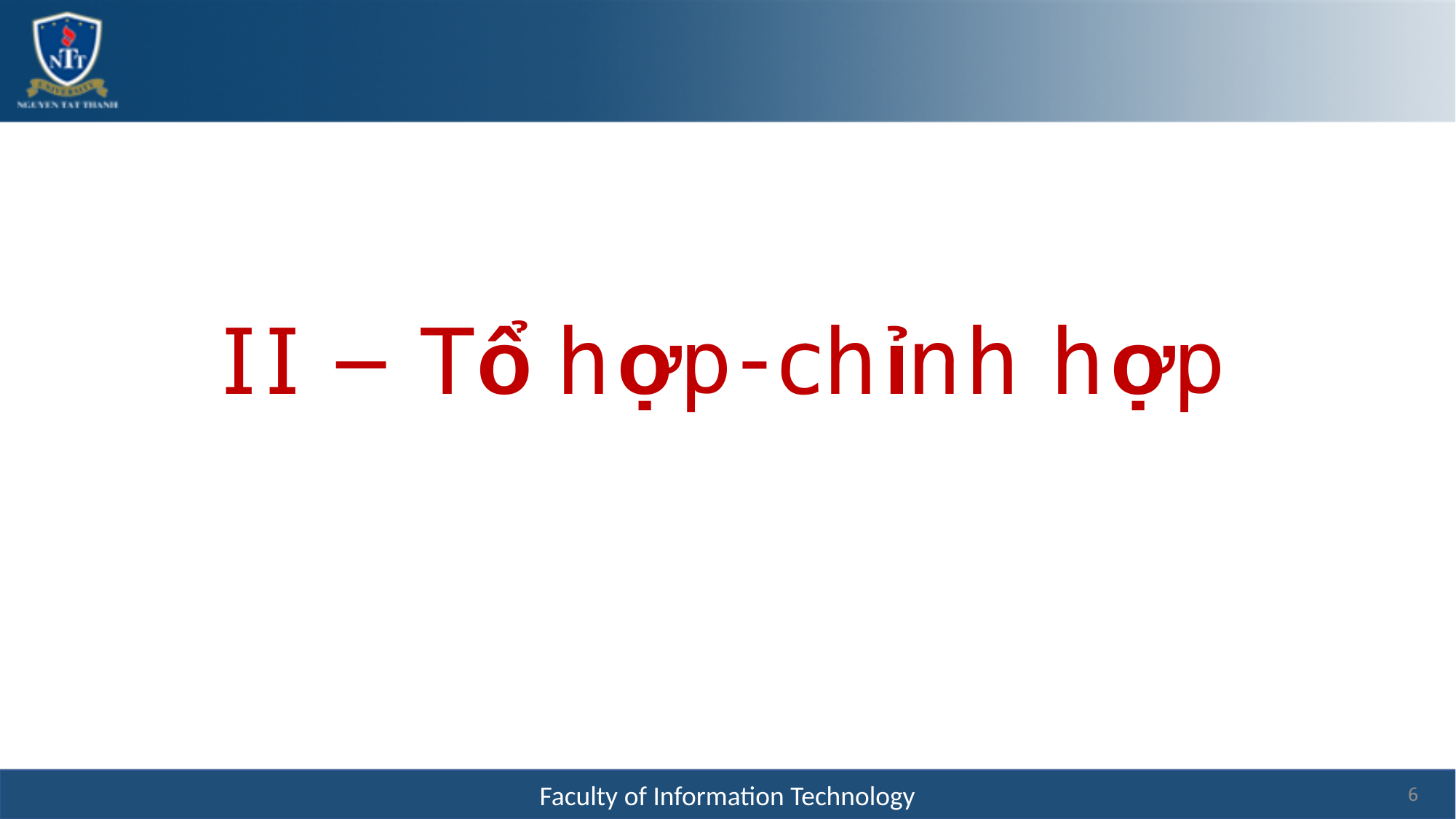

# II – Tổ hợp-chỉnh hợp

6